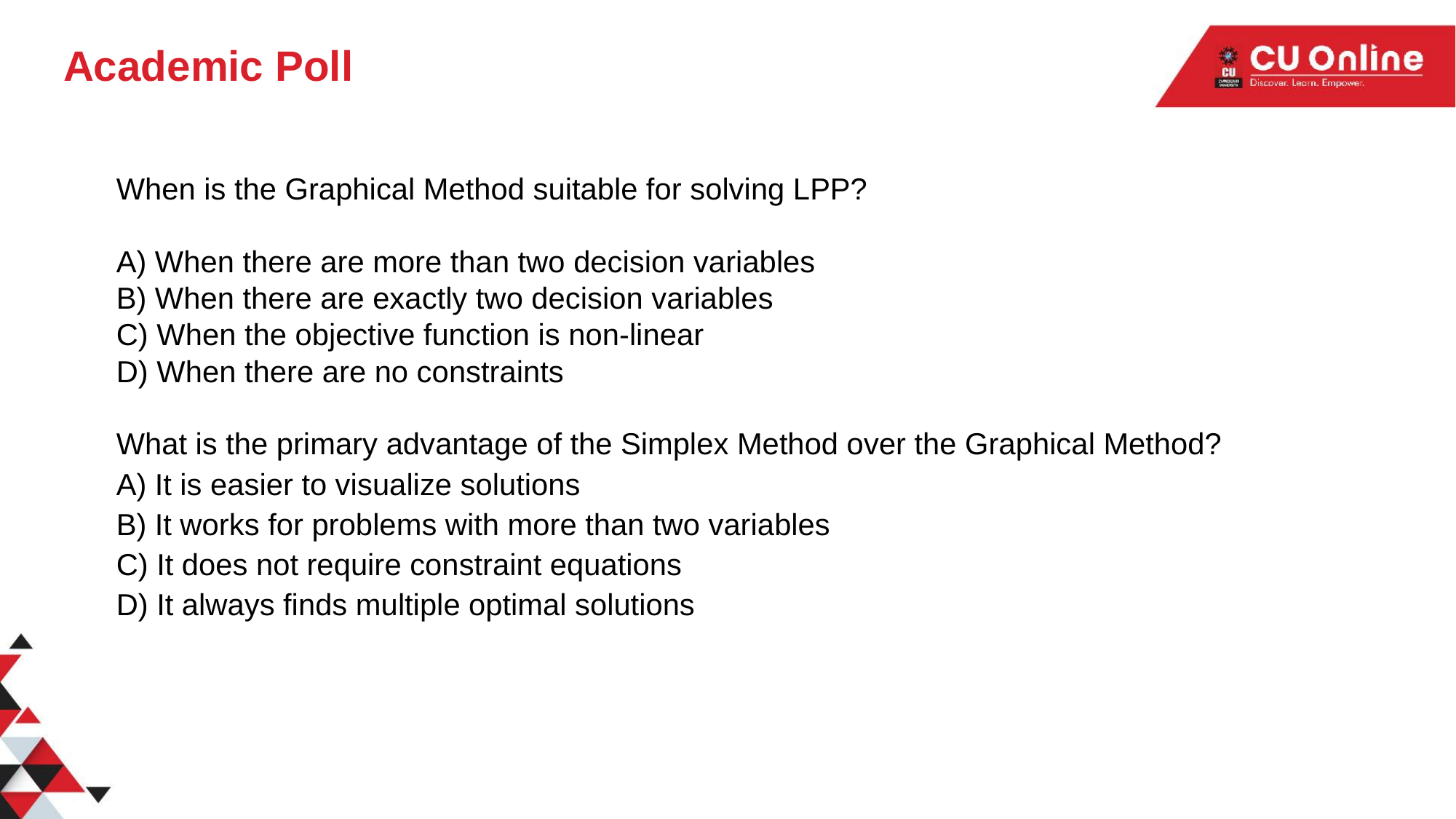

# Academic Poll
When is the Graphical Method suitable for solving LPP?

A) When there are more than two decision variables
B) When there are exactly two decision variables
C) When the objective function is non-linear
D) When there are no constraints

What is the primary advantage of the Simplex Method over the Graphical Method?
A) It is easier to visualize solutions
B) It works for problems with more than two variables
C) It does not require constraint equations
D) It always finds multiple optimal solutions